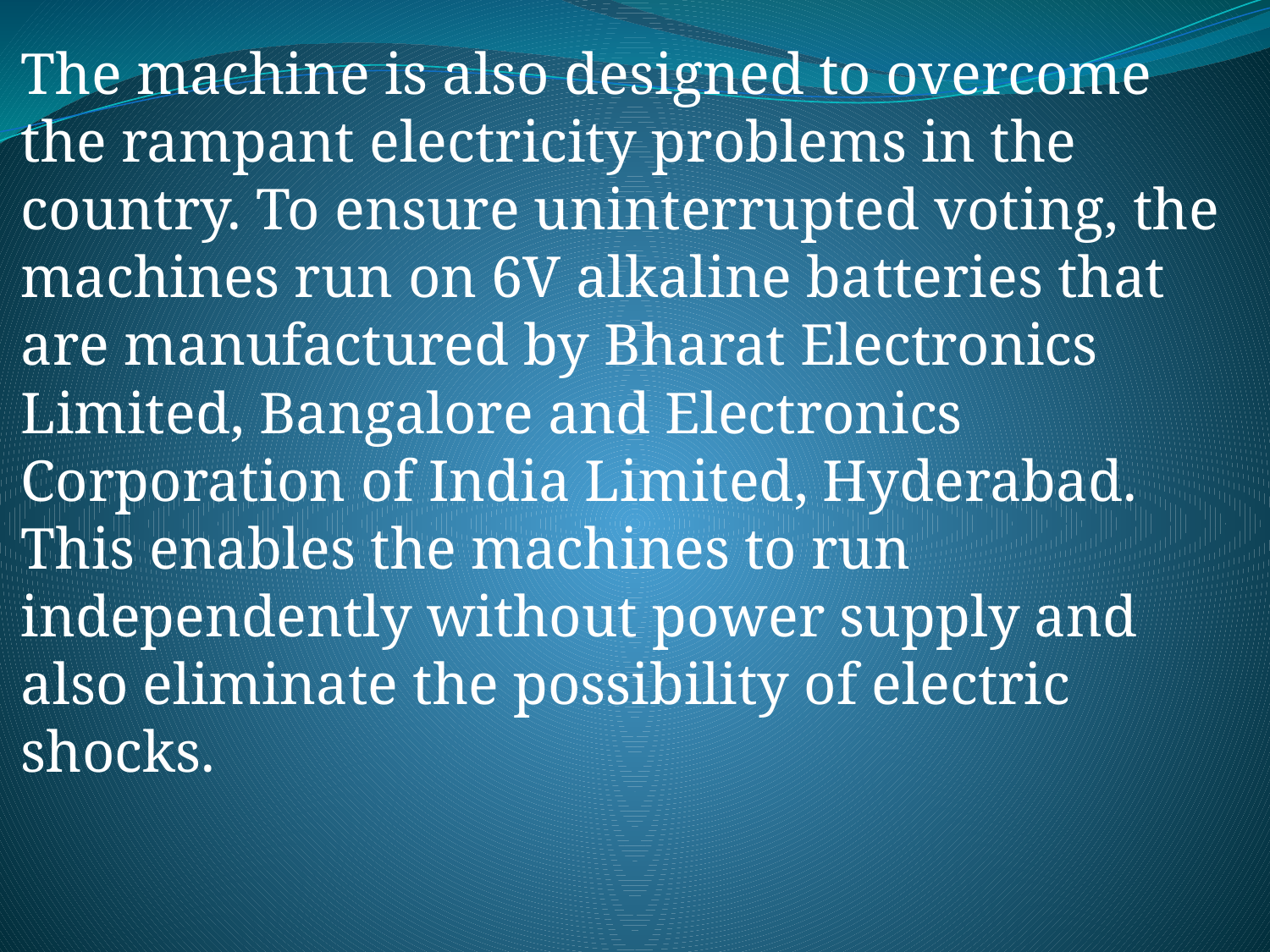

The machine is also designed to overcome the rampant electricity problems in the country. To ensure uninterrupted voting, the machines run on 6V alkaline batteries that are manufactured by Bharat Electronics Limited, Bangalore and Electronics Corporation of India Limited, Hyderabad. This enables the machines to run independently without power supply and also eliminate the possibility of electric shocks.
#